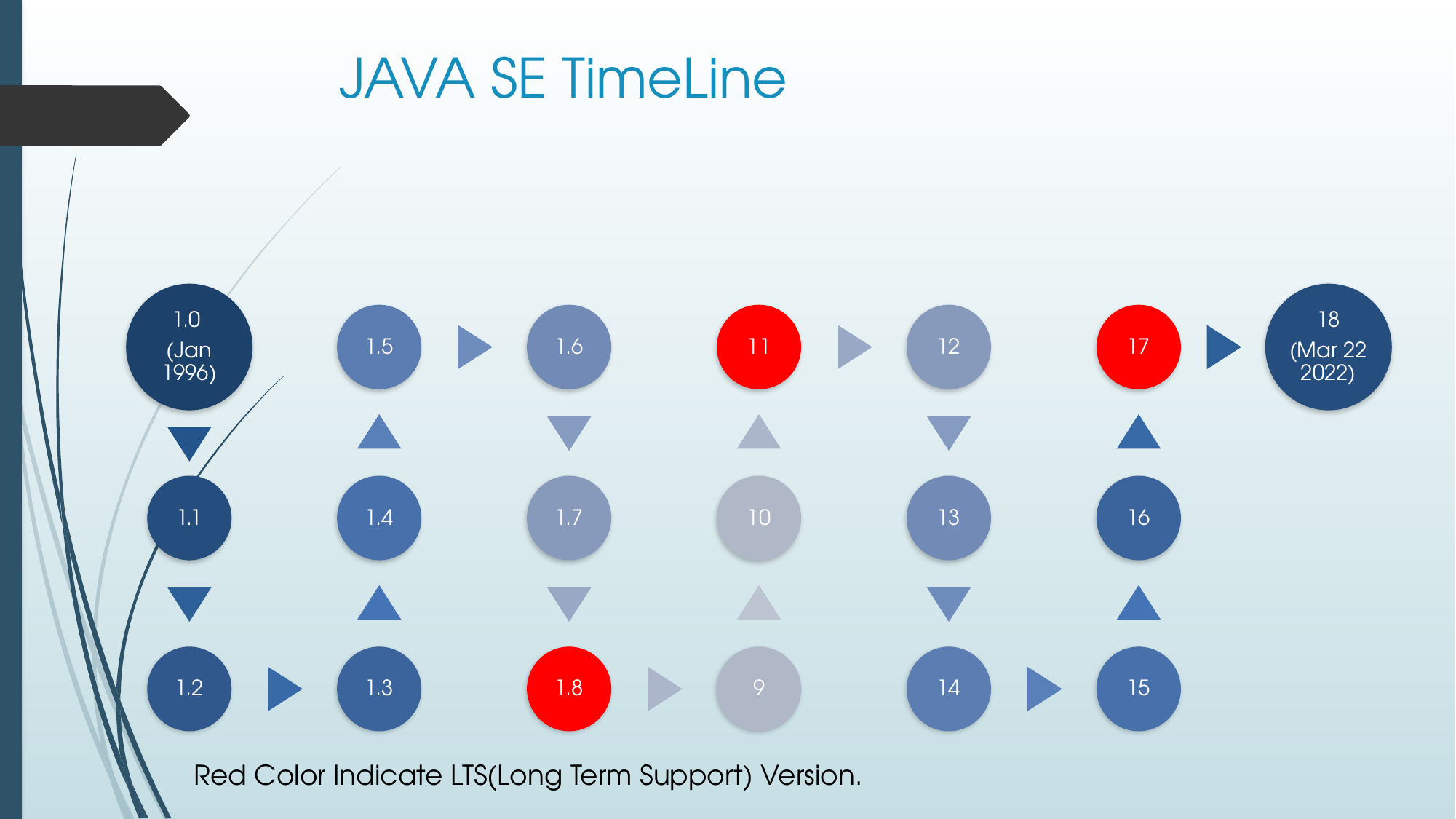

# JAVA SE TimeLine
1.0
(Jan 1996)
1.1
1.2
1.3
1.4
1.5
1.6
1.7
1.8
9
10
11
12
13
14
15
16
17
18
(Mar 22 2022)
Red Color Indicate LTS(Long Term Support) Version.